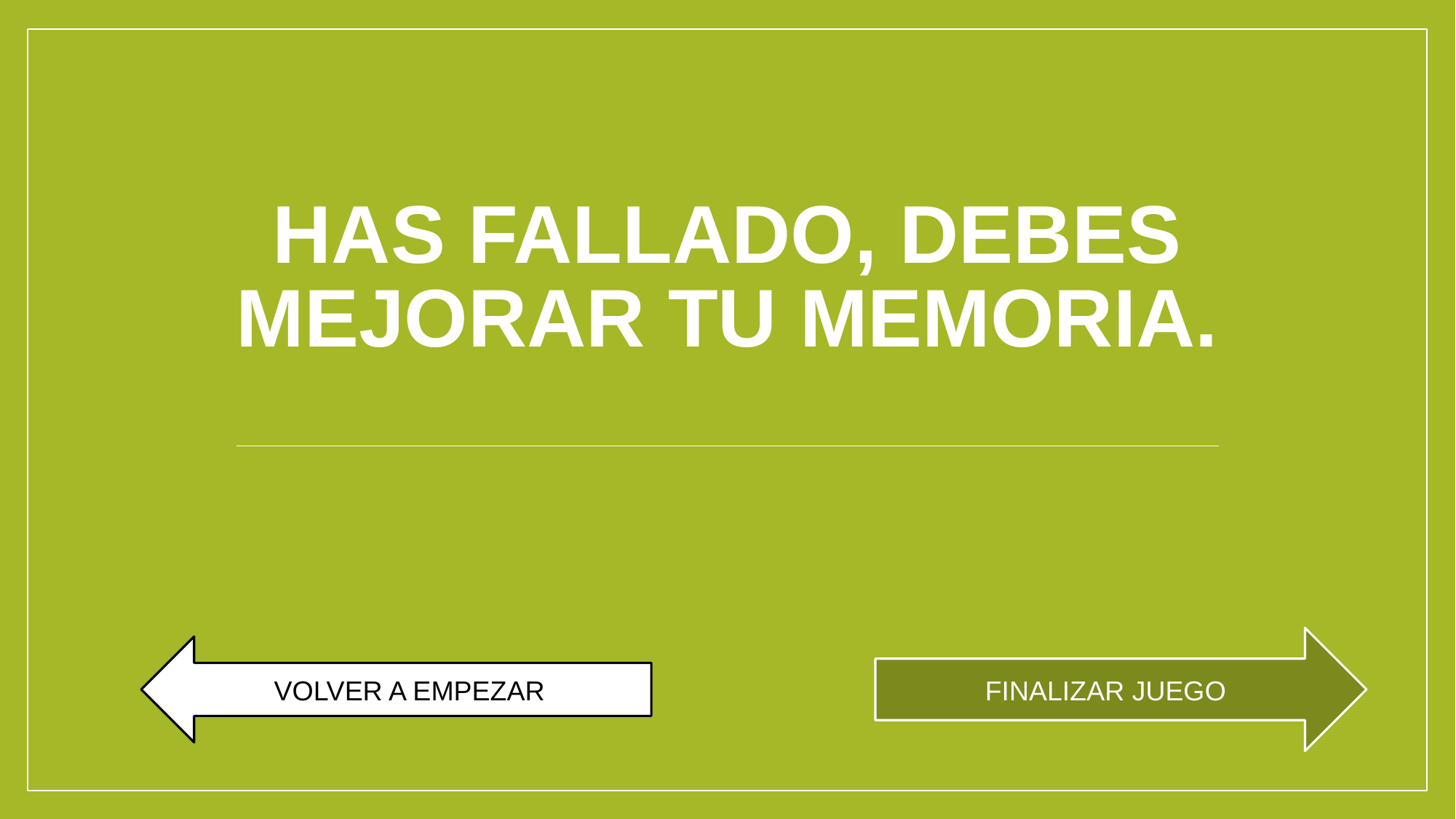

# Has fallado, debes mejorar tu memoria.
FINALIZAR JUEGO
VOLVER A EMPEZAR